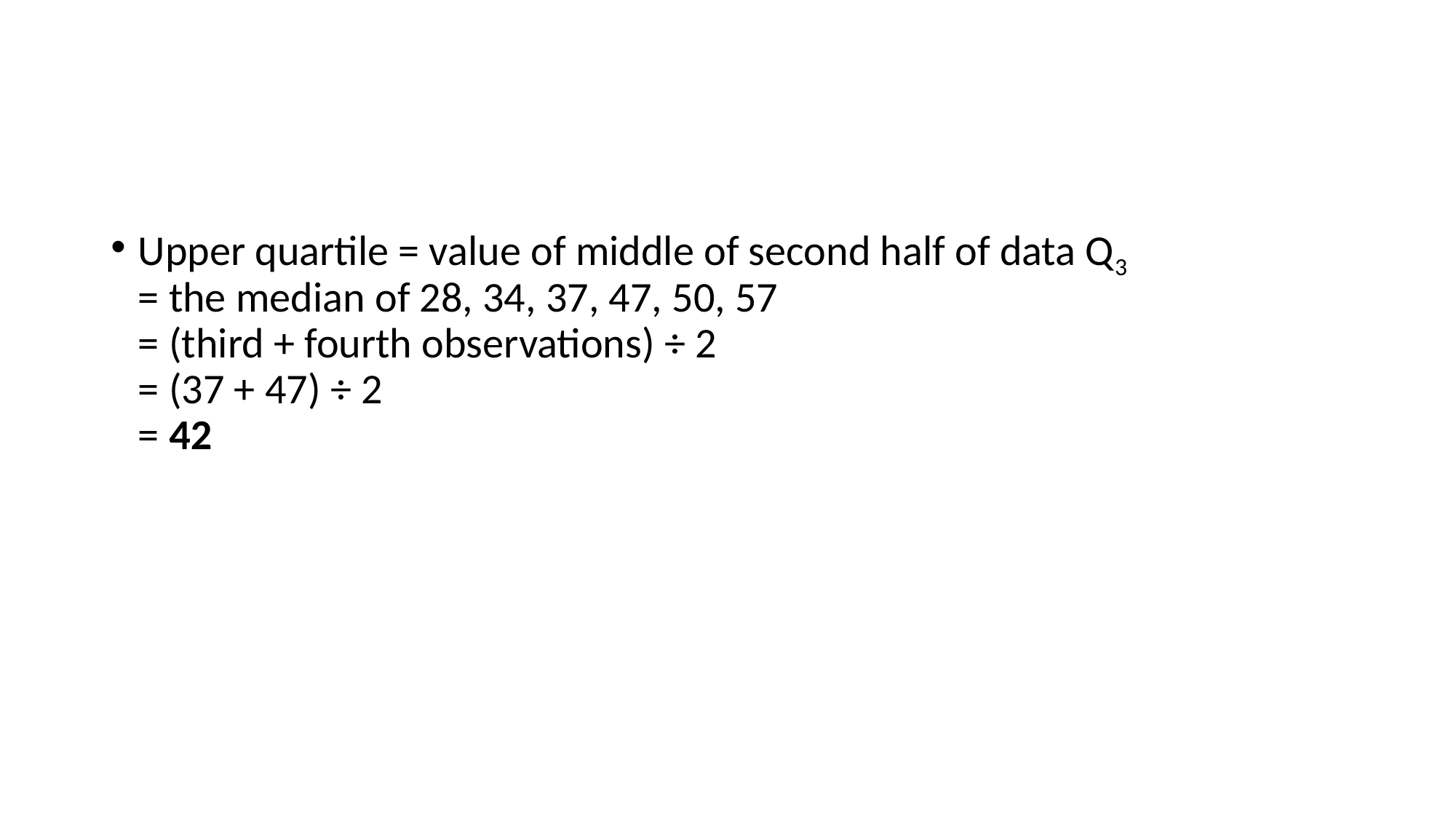

#
Upper quartile = value of middle of second half of data Q3
= the median of 28, 34, 37, 47, 50, 57
= (third + fourth observations) ÷ 2
= (37 + 47) ÷ 2
= 42